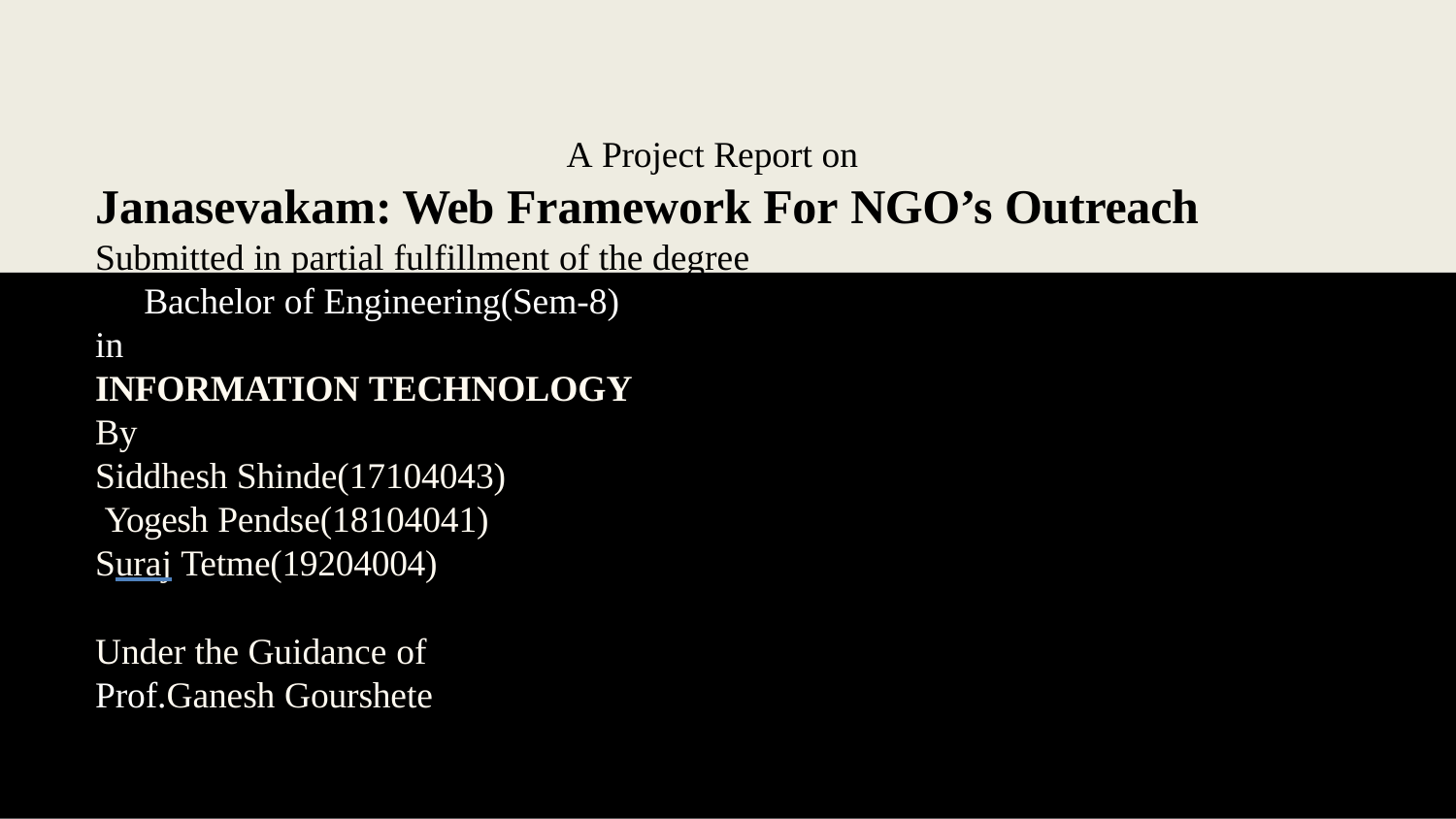

# A Project Report on
Janasevakam: Web Framework For NGO’s Outreach
Submitted in partial fulfillment of the degree of  Bachelor of Engineering(Sem-8)
in
INFORMATION TECHNOLOGY
By
Siddhesh Shinde(17104043)  Yogesh Pendse(18104041)  Suraj Tetme(19204004)

Under the Guidance of  Prof.Ganesh Gourshete